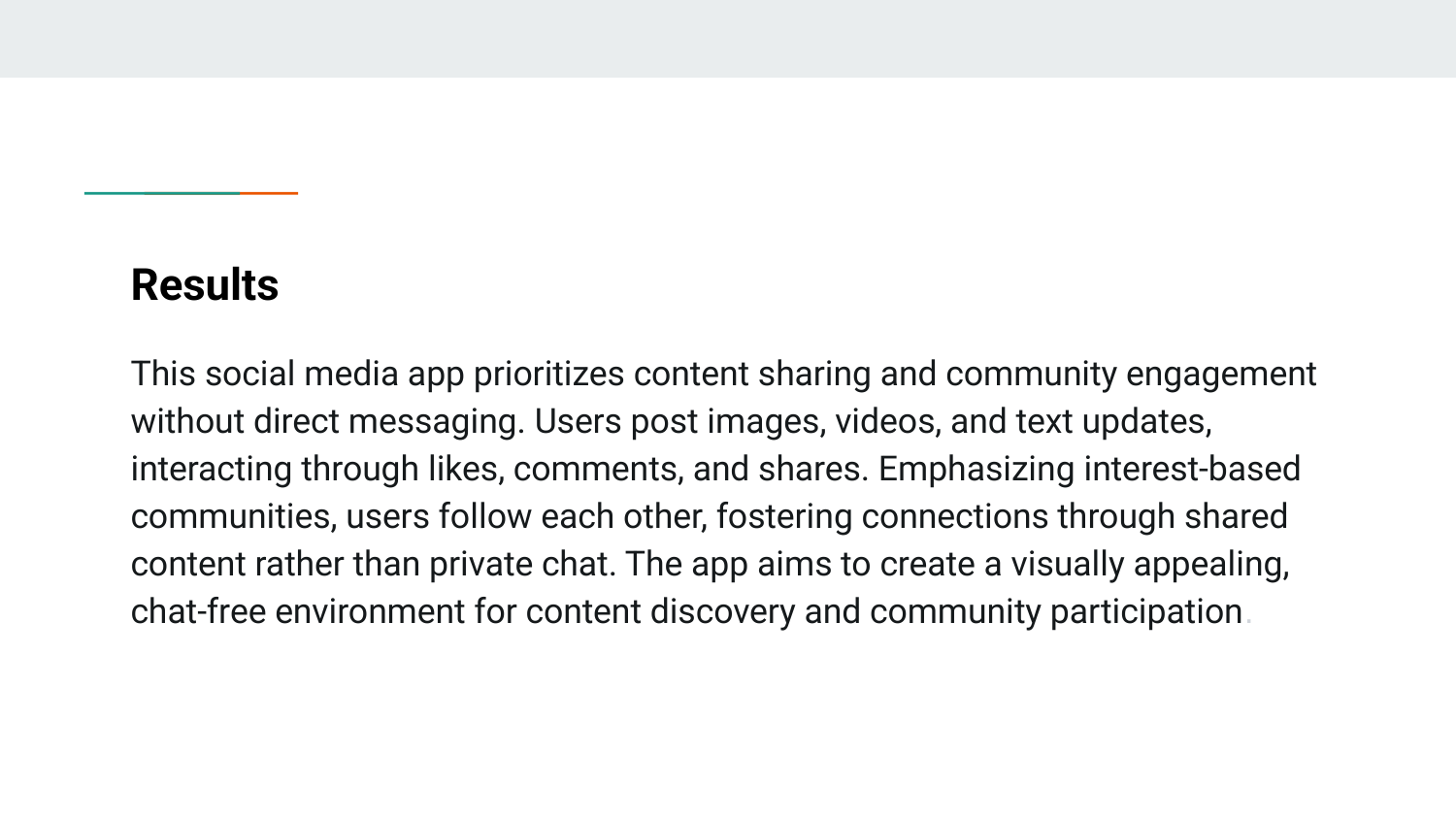

# Results

This social media app prioritizes content sharing and community engagement without direct messaging. Users post images, videos, and text updates, interacting through likes, comments, and shares. Emphasizing interest-based communities, users follow each other, fostering connections through shared content rather than private chat. The app aims to create a visually appealing, chat-free environment for content discovery and community participation.